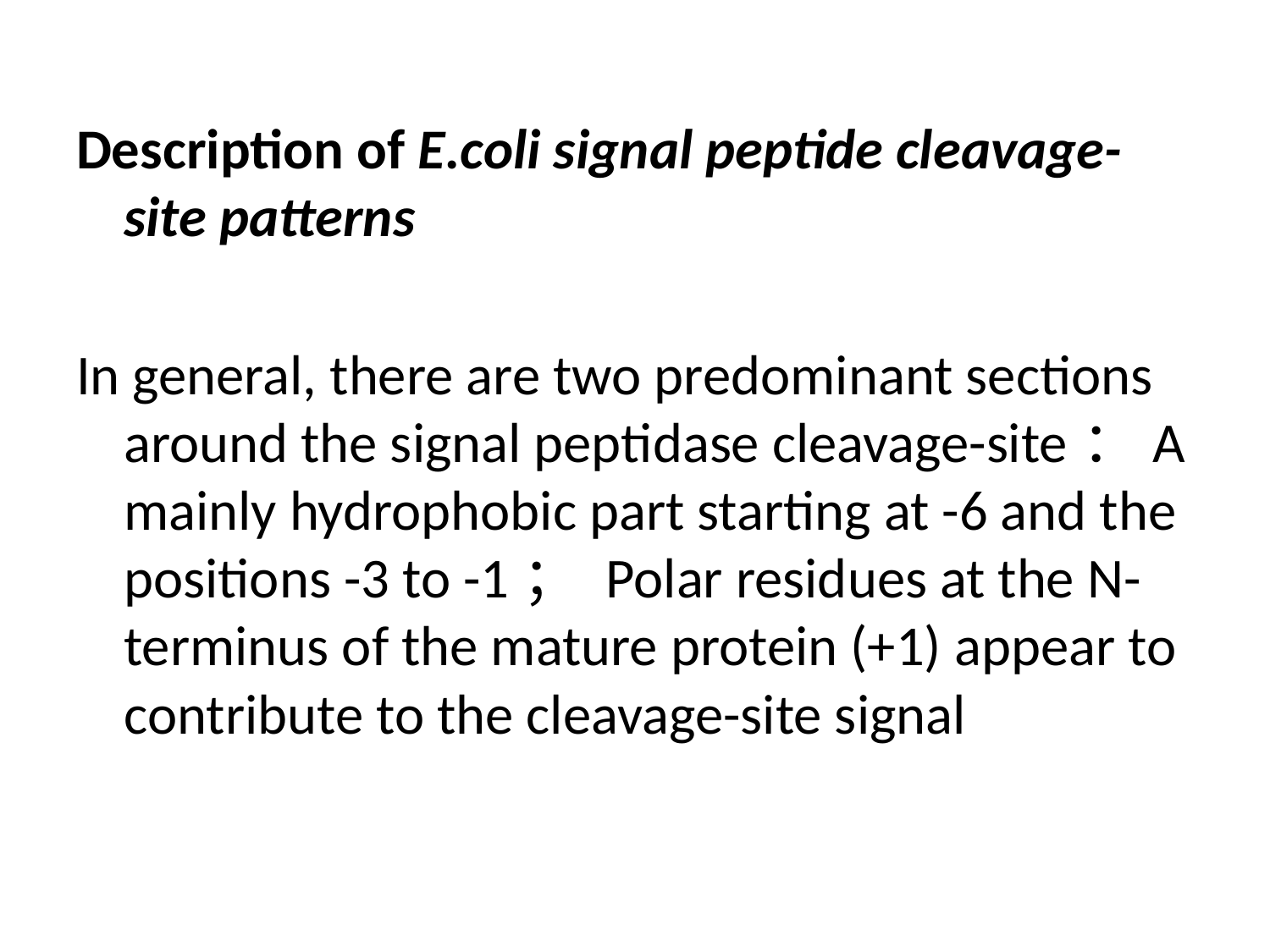

Description of E.coli signal peptide cleavage-site patterns

In general, there are two predominant sections around the signal peptidase cleavage-site：A mainly hydrophobic part starting at -6 and the positions -3 to -1； Polar residues at the N-terminus of the mature protein (+1) appear to contribute to the cleavage-site signal